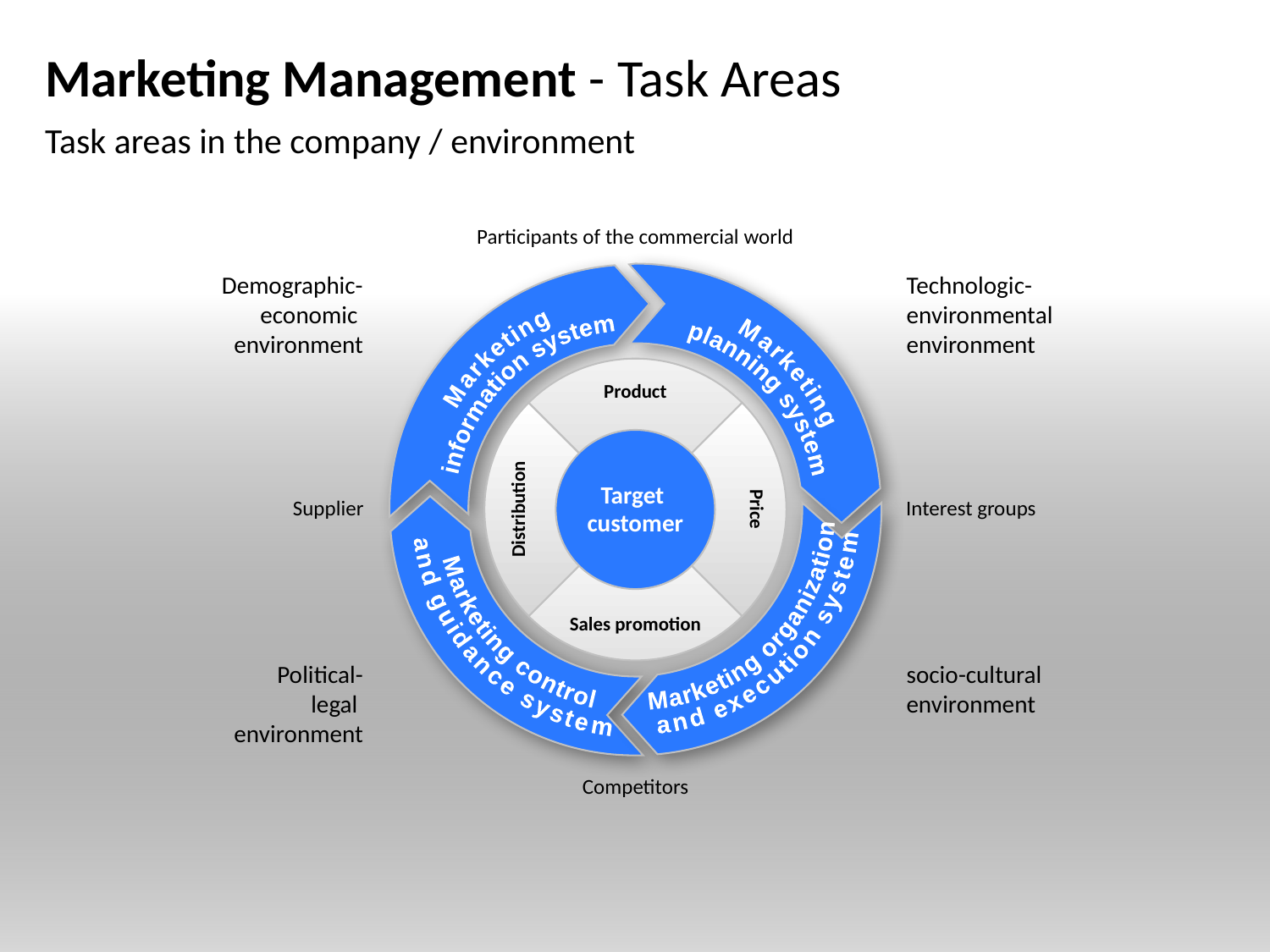

# Marketing Management - Task Areas
Task areas in the company / environment
Participants of the commercial world
Demographic-
economic
environment

Marketing control
and guidance system
Marketing organization
and execution system
Marketing
information system
Marketing
planning system

Product
Target
customer

Distribution
Price

Sales promotion
Technologic-
environmental
environment
Supplier
Interest groups
Political-
legal
environment
socio-cultural
environment
Competitors